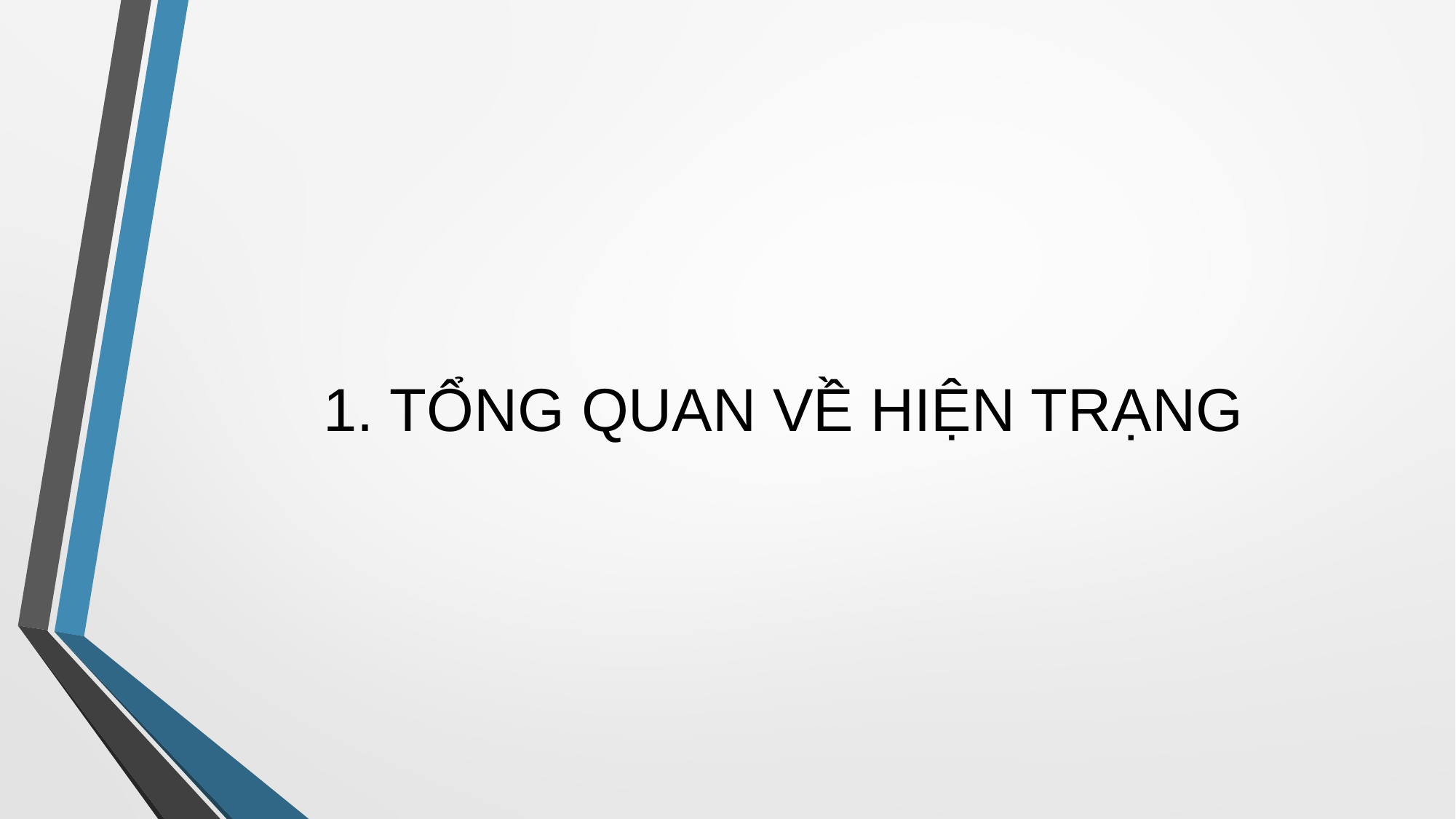

# 1. TỔNG QUAN VỀ HIỆN TRẠNG